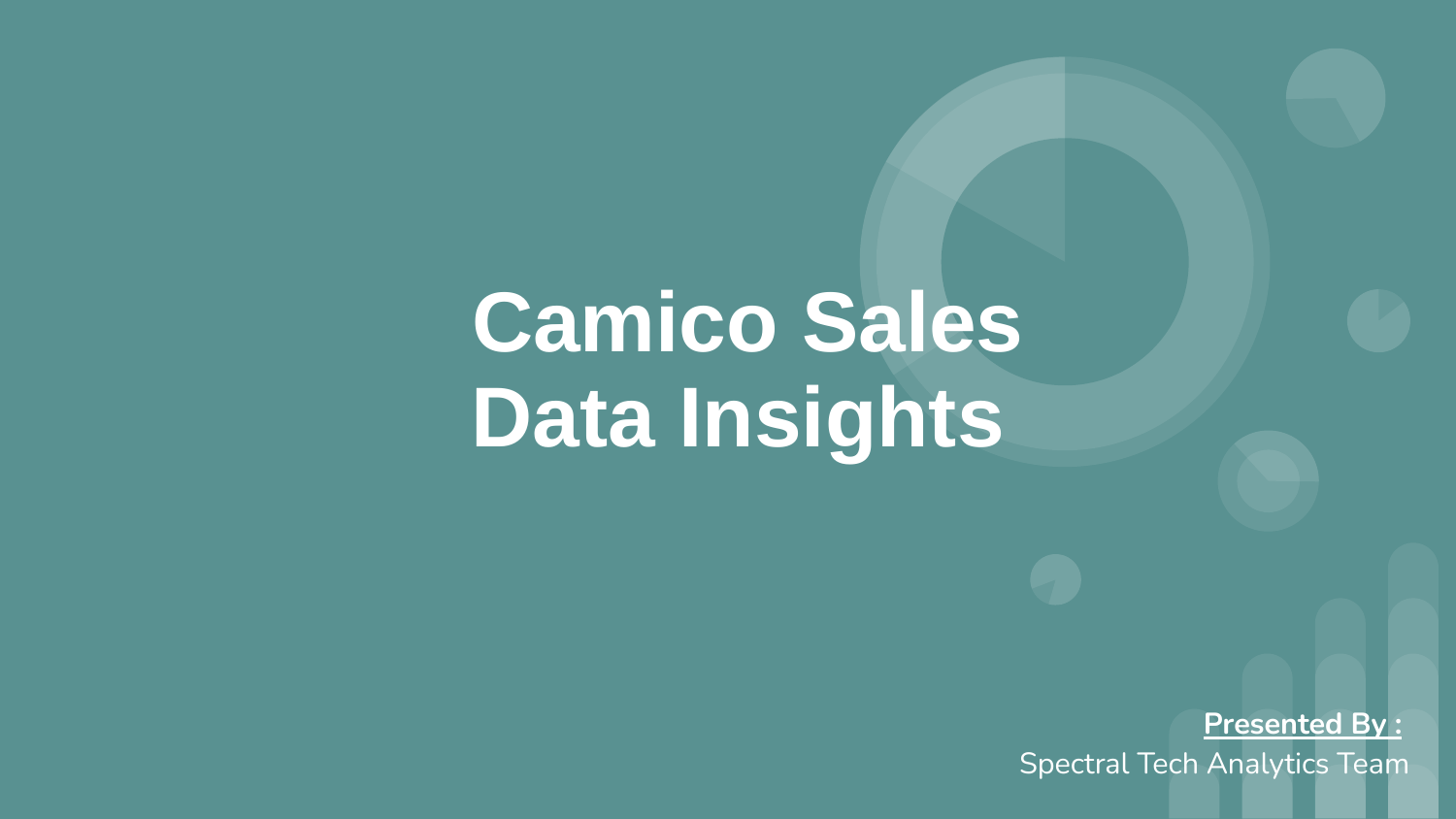

# Camico Sales Data Insights
Presented By :
Spectral Tech Analytics Team